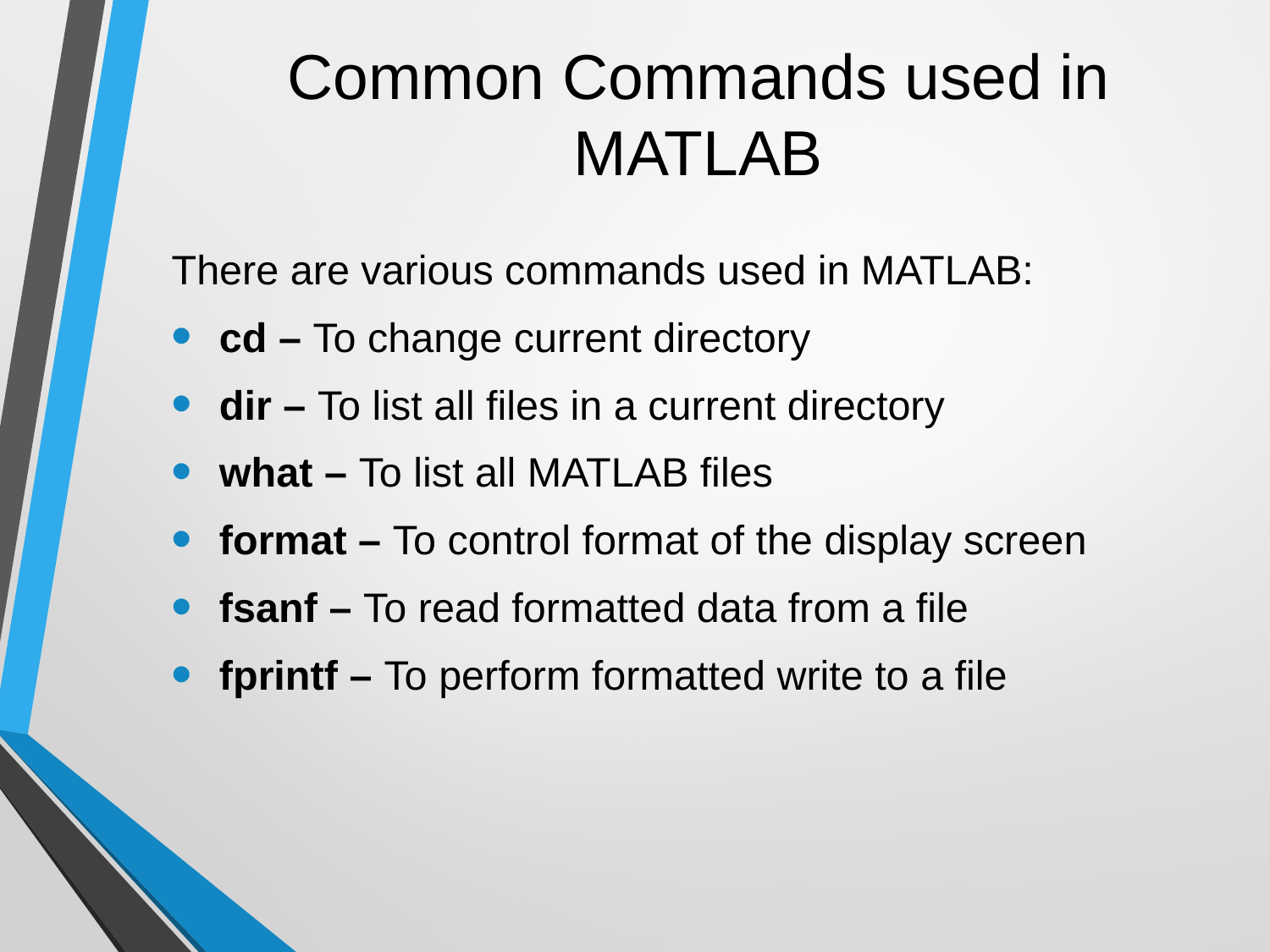

# Common Commands used in MATLAB
There are various commands used in MATLAB:
cd – To change current directory
dir – To list all files in a current directory
what – To list all MATLAB files
format – To control format of the display screen
fsanf – To read formatted data from a file
fprintf – To perform formatted write to a file